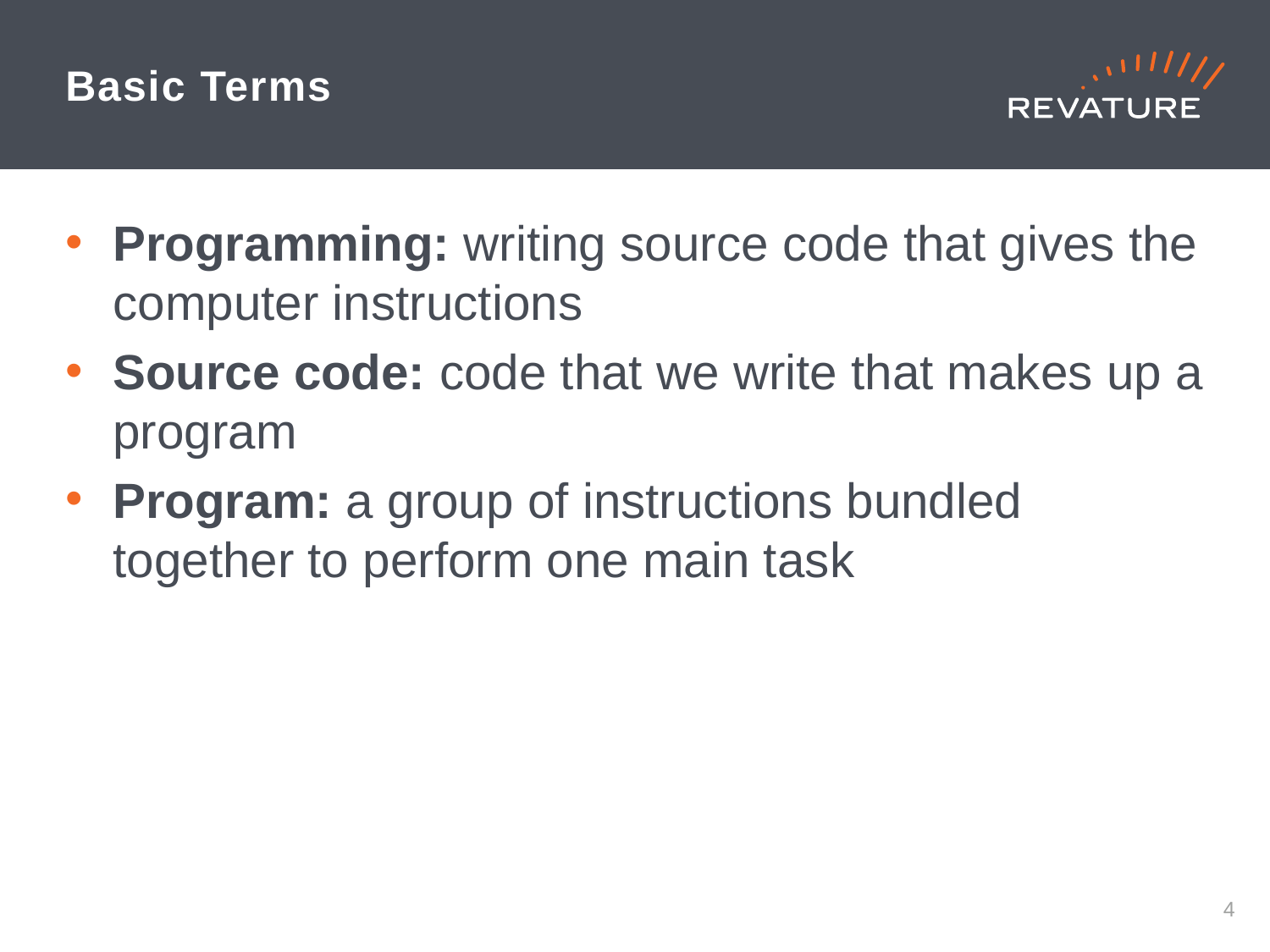

# Basic Terms
Programming: writing source code that gives the computer instructions
Source code: code that we write that makes up a program
Program: a group of instructions bundled together to perform one main task
4